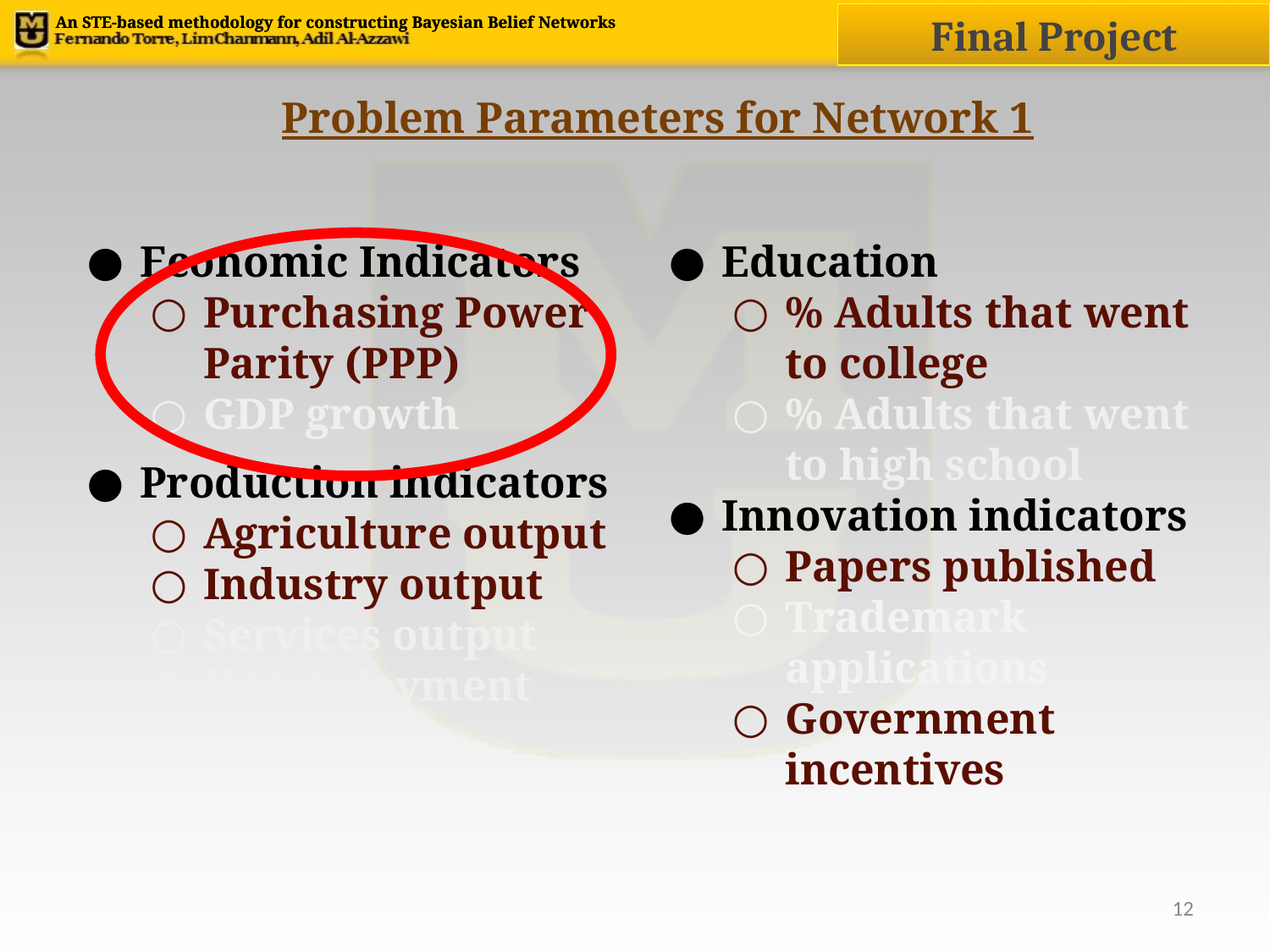

Final Project
An STE-based methodology for constructing Bayesian Belief Networks
# Problem Parameters for Network 1
Economic Indicators
Purchasing Power Parity (PPP)
GDP growth
Production indicators
Agriculture output
Industry output
Services output
Unemployment
Education
% Adults that went to college
% Adults that went to high school
Innovation indicators
Papers published
Trademark applications
Government incentives

12